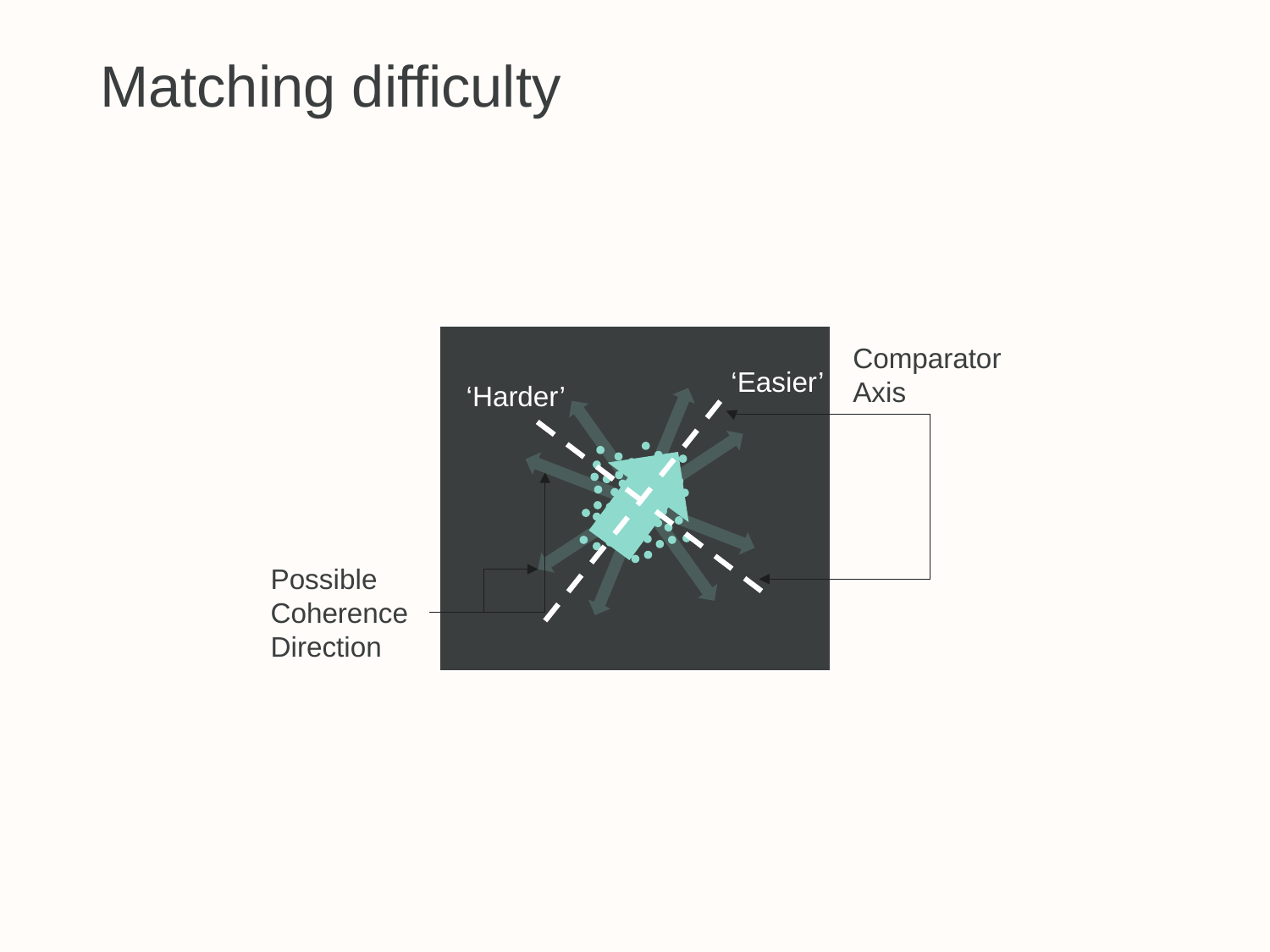

# Matching difficulty

Comparator Axis
‘Easier’
‘Harder’

c

Possible Coherence Direction